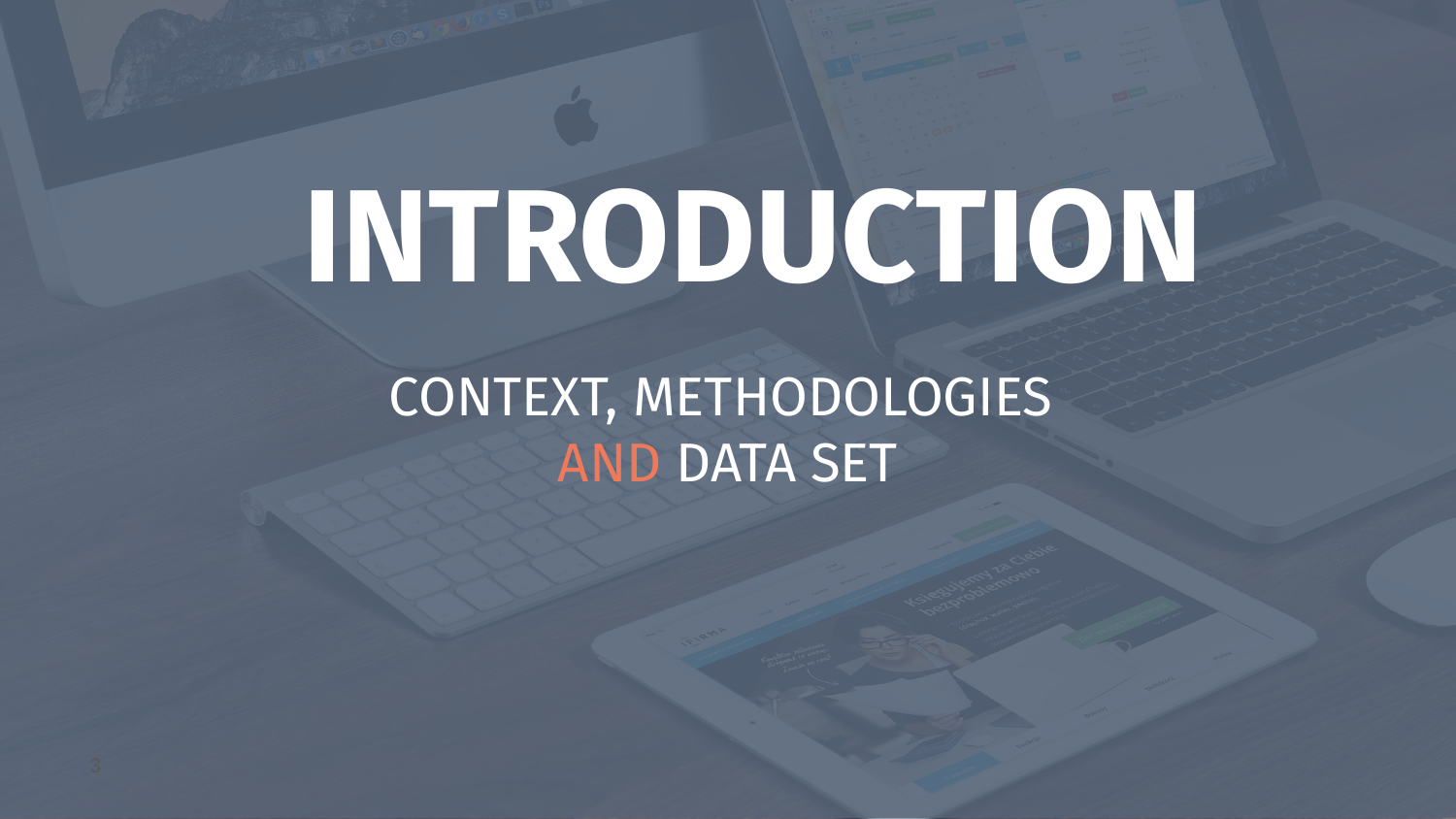

INTRODUCTION
CONTEXT, METHODOLOGIES
AND DATA SET
3